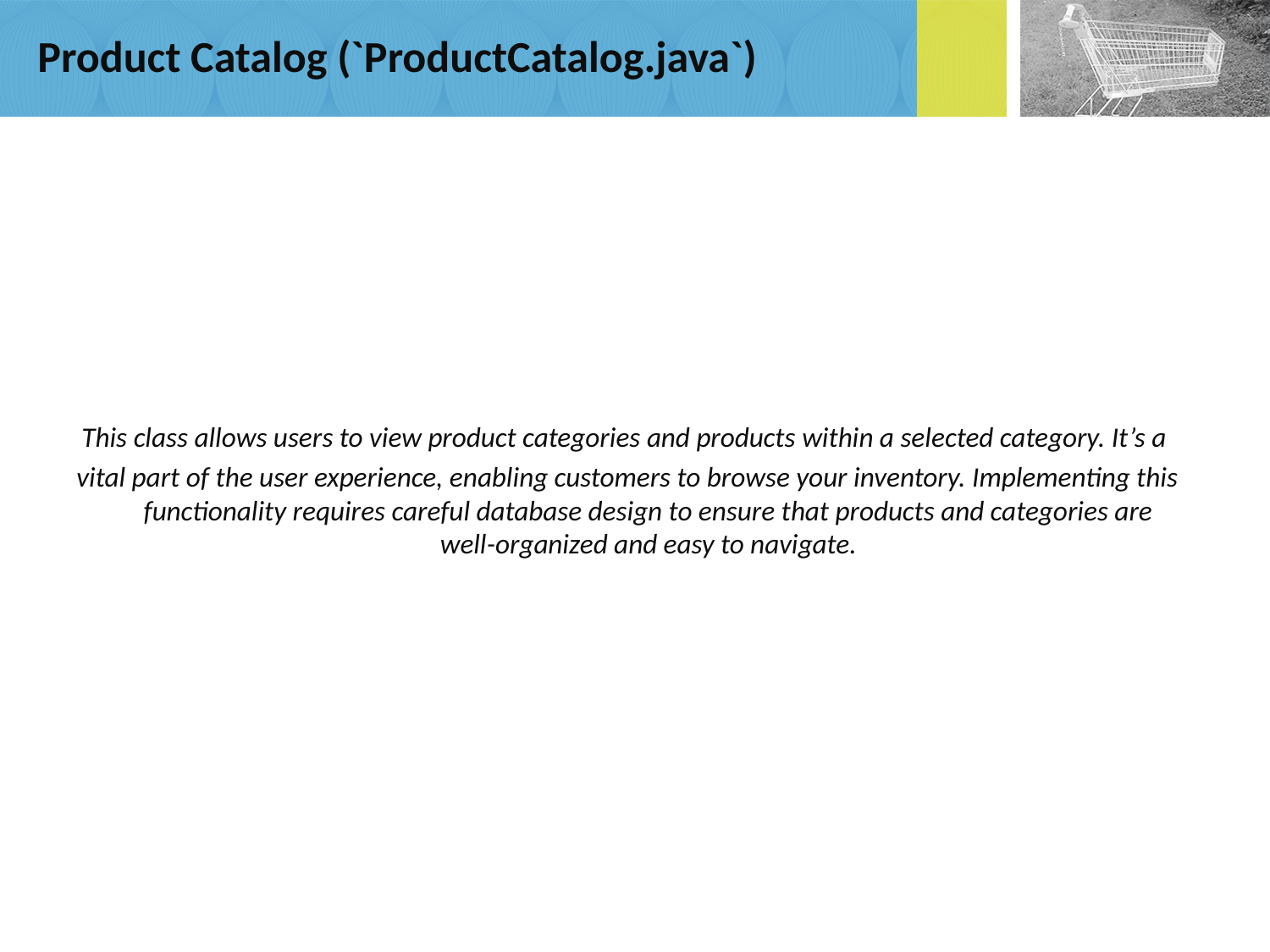

# Product Catalog (`ProductCatalog.java`)

This class allows users to view product categories and products within a selected category. It’s a
 vital part of the user experience, enabling customers to browse your inventory. Implementing this functionality requires careful database design to ensure that products and categories are well-organized and easy to navigate.